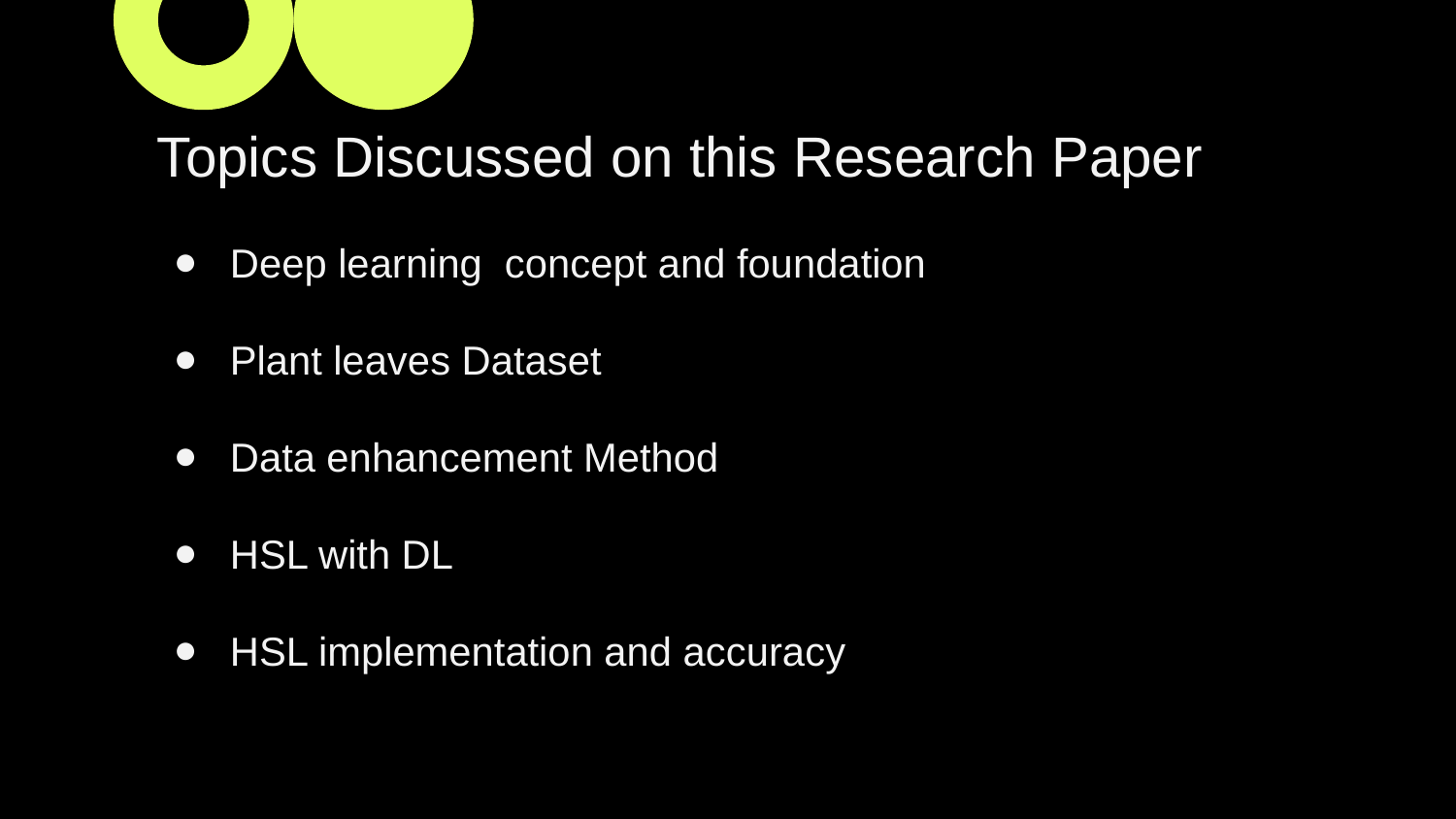

Topics Discussed on this Research Paper

Deep learning  concept and foundation

Plant leaves Dataset

Data enhancement Method

HSL with DL

HSL implementation and accuracy